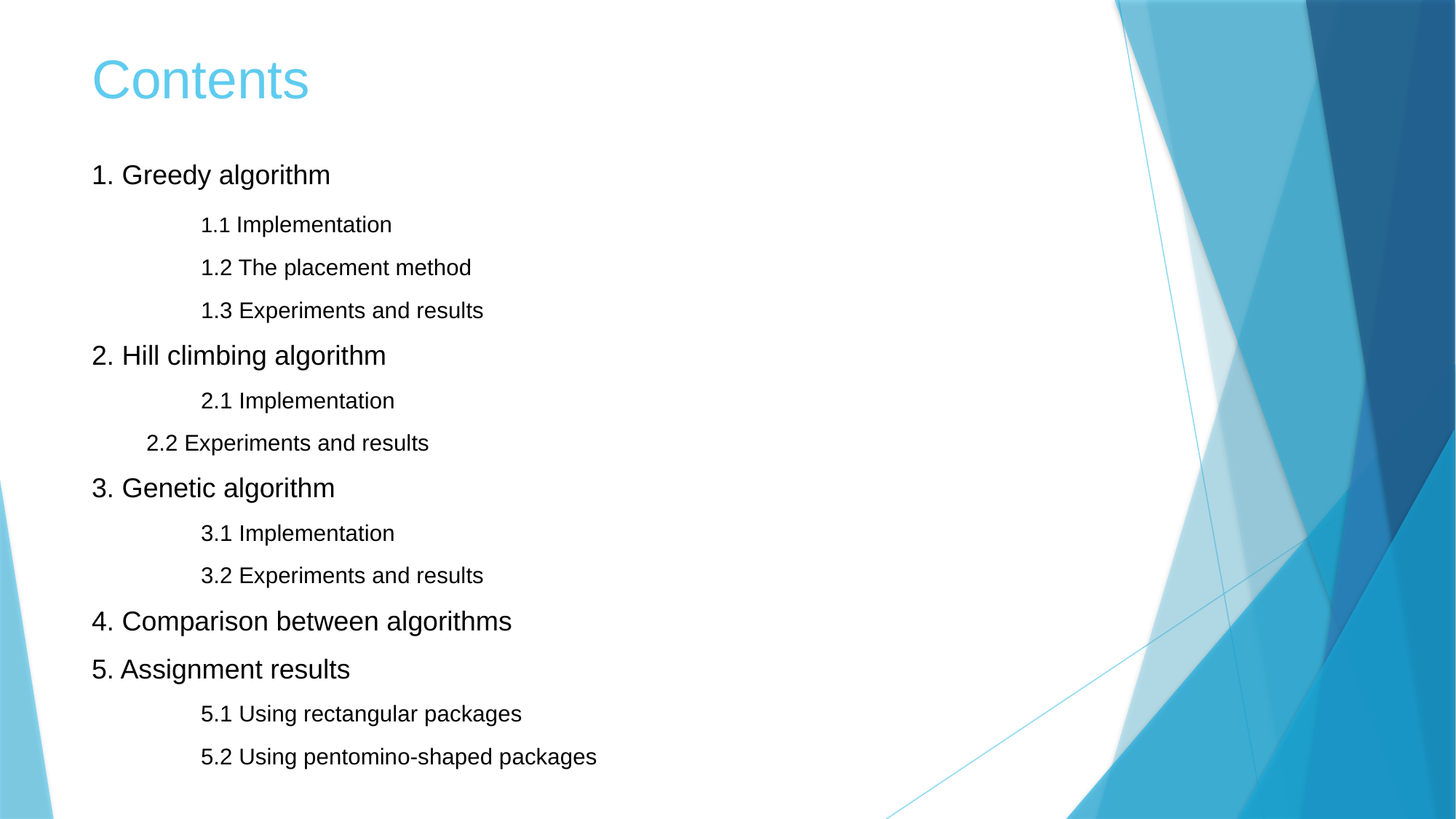

# Contents
1. Greedy algorithm
	1.1 Implementation
	1.2 The placement method
	1.3 Experiments and results
2. Hill climbing algorithm
	2.1 Implementation
2.2 Experiments and results
3. Genetic algorithm
	3.1 Implementation
	3.2 Experiments and results
4. Comparison between algorithms
5. Assignment results
	5.1 Using rectangular packages
	5.2 Using pentomino-shaped packages